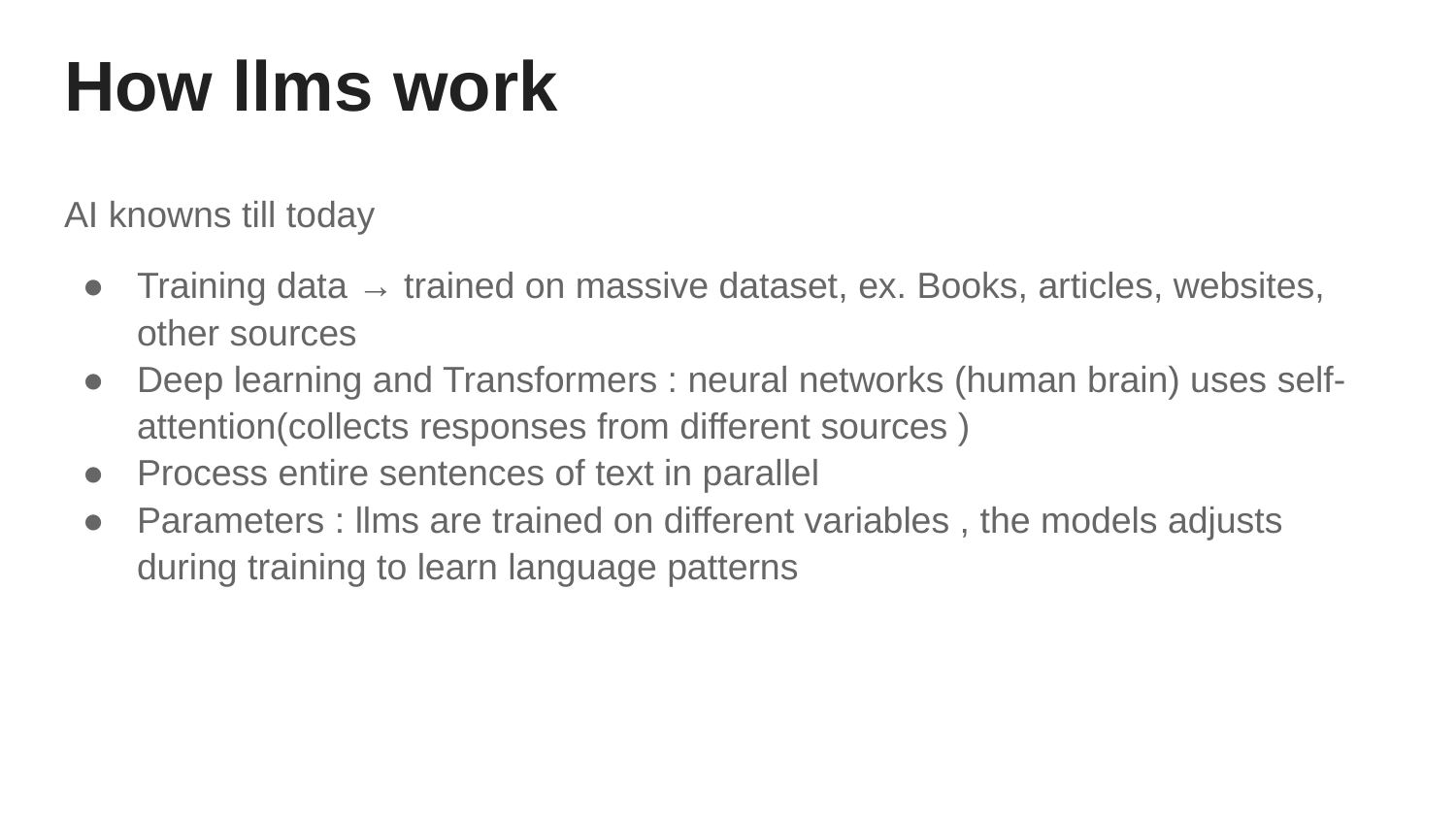

# How llms work
AI knowns till today
Training data → trained on massive dataset, ex. Books, articles, websites, other sources
Deep learning and Transformers : neural networks (human brain) uses self-attention(collects responses from different sources )
Process entire sentences of text in parallel
Parameters : llms are trained on different variables , the models adjusts during training to learn language patterns